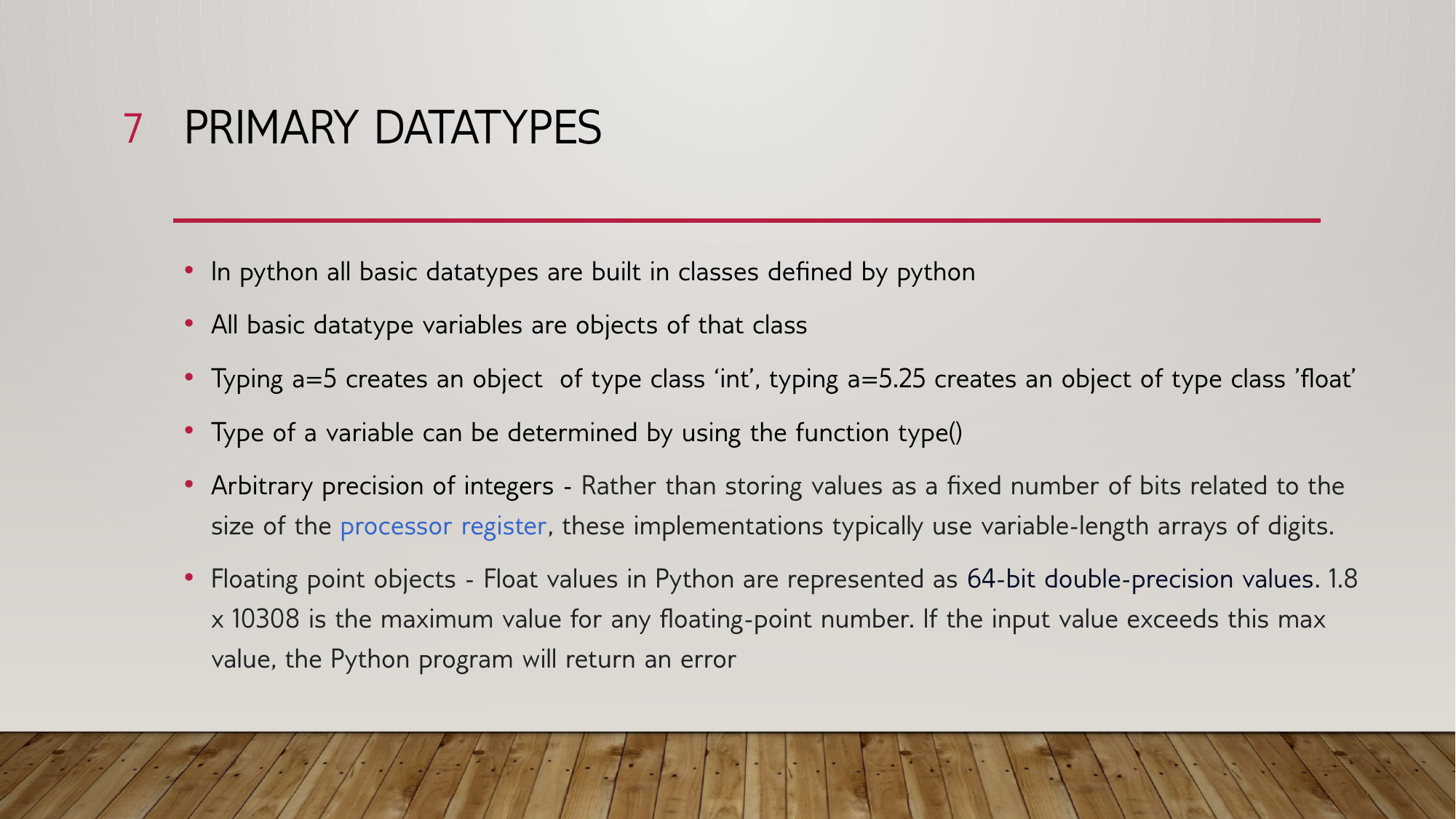

7
# Primary datatypes
In python all basic datatypes are built in classes defined by python
All basic datatype variables are objects of that class
Typing a=5 creates an object  of type class ‘int’, typing a=5.25 creates an object of type class ’float’
Type of a variable can be determined by using the function type()
Arbitrary precision of integers - Rather than storing values as a fixed number of bits related to the size of the processor register, these implementations typically use variable-length arrays of digits.
Floating point objects - Float values in Python are represented as 64-bit double-precision values. 1.8 x 10308 is the maximum value for any floating-point number. If the input value exceeds this max value, the Python program will return an error